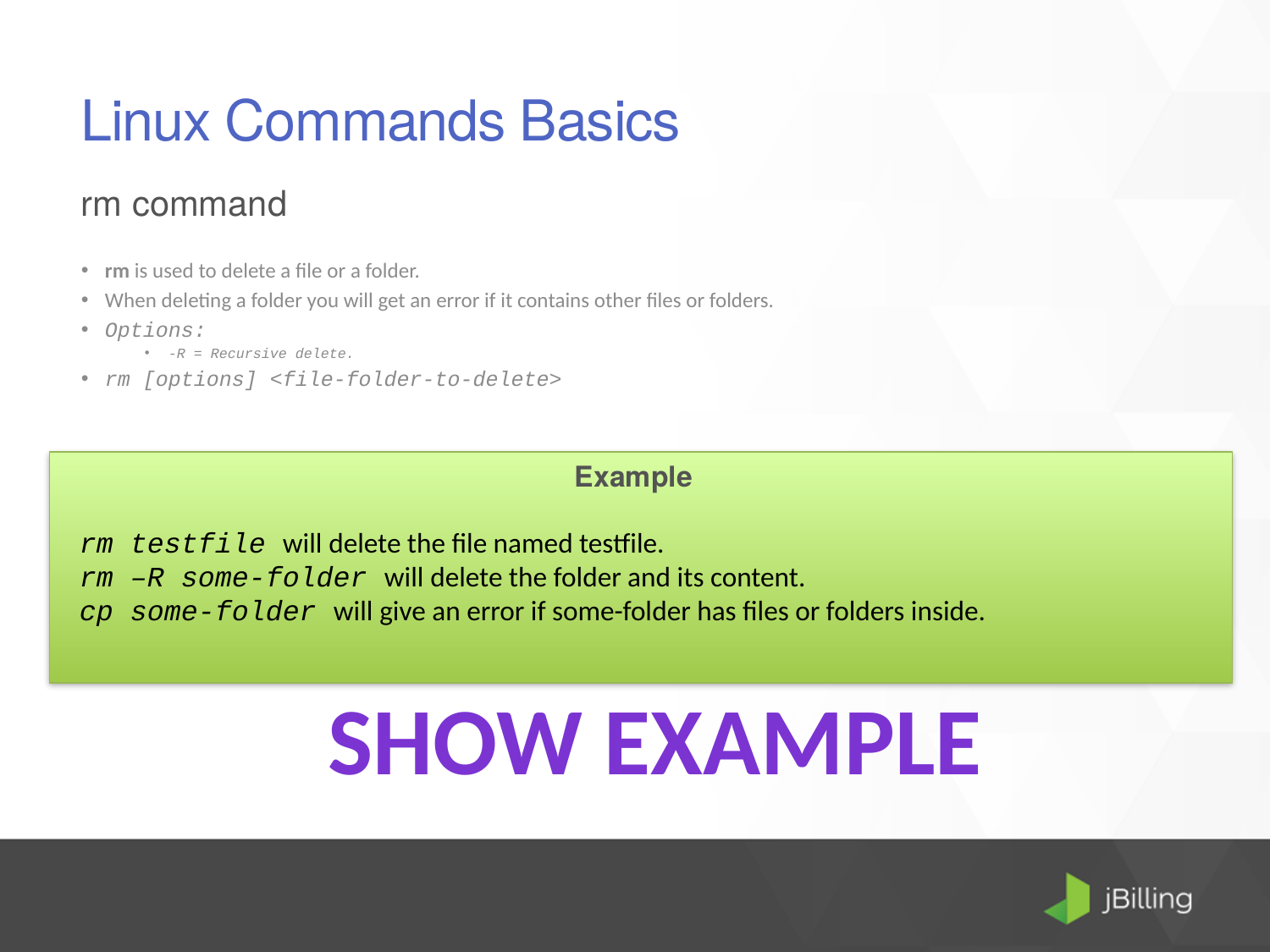

# Linux Commands Basics
rm command
rm is used to delete a file or a folder.
When deleting a folder you will get an error if it contains other files or folders.
Options:
-R = Recursive delete.
rm [options] <file-folder-to-delete>

Example
rm testfile will delete the file named testfile.
rm –R some-folder will delete the folder and its content.
cp some-folder will give an error if some-folder has files or folders inside.
Show Example